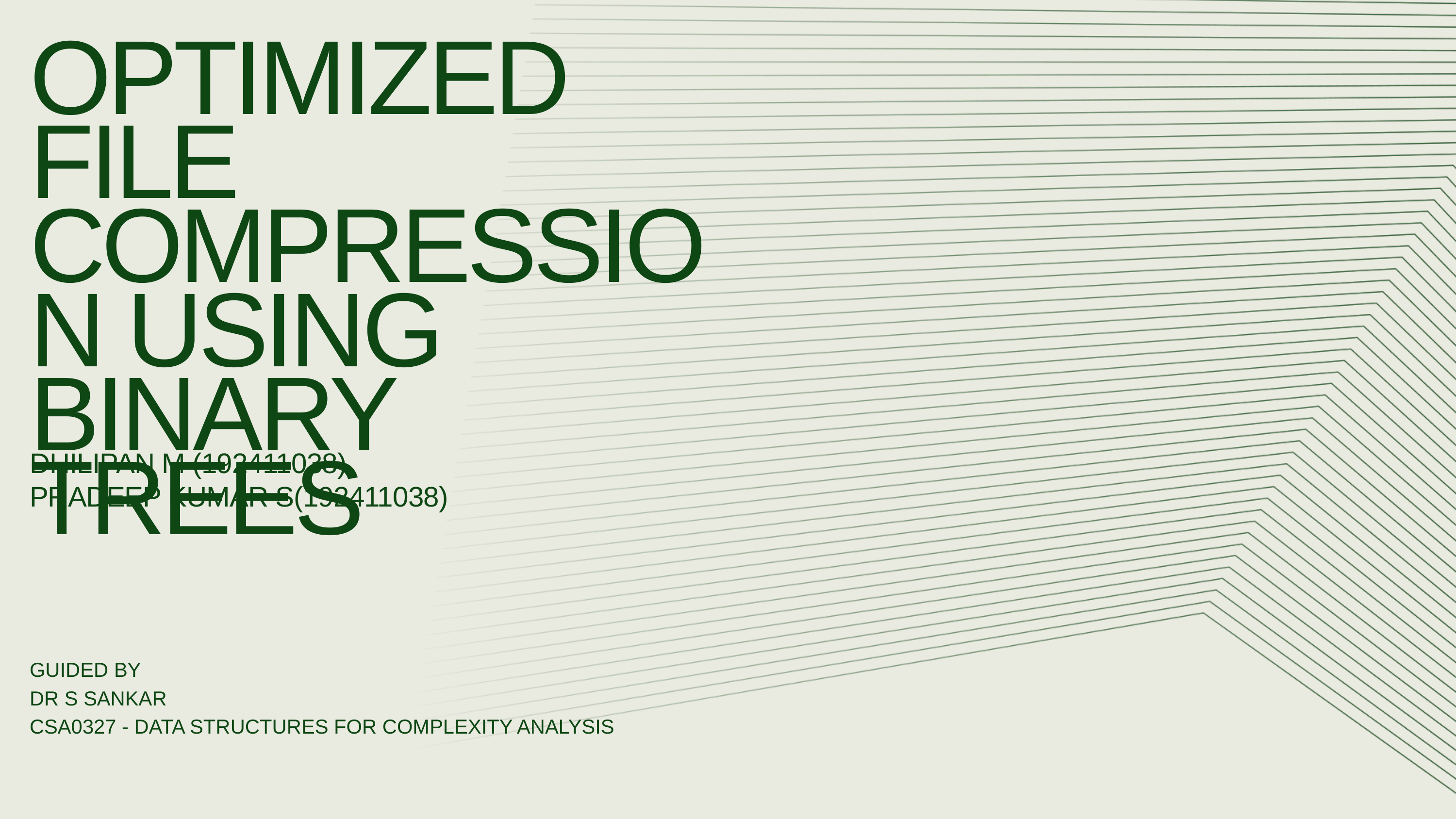

OPTIMIZED FILE COMPRESSION USING BINARY TREES

DHILIPAN M (192411038)
PRADEEP KUMAR S(192411038)
GUIDED BY
DR S SANKAR
CSA0327 - DATA STRUCTURES FOR COMPLEXITY ANALYSIS